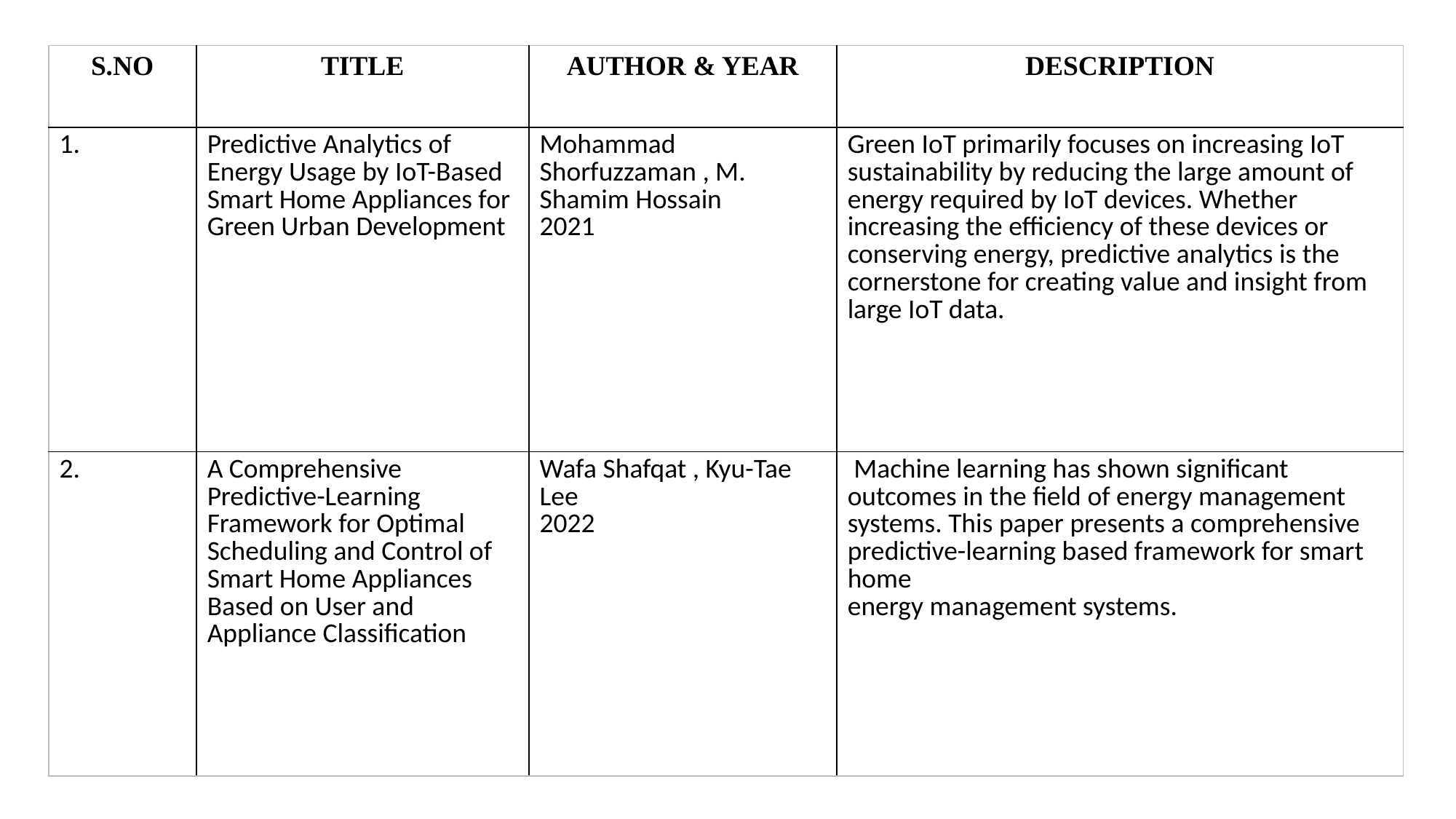

| S.NO | TITLE | AUTHOR & YEAR | DESCRIPTION |
| --- | --- | --- | --- |
| 1. | Predictive Analytics of Energy Usage by IoT-Based Smart Home Appliances for Green Urban Development | Mohammad Shorfuzzaman , M. Shamim Hossain 2021 | Green IoT primarily focuses on increasing IoT sustainability by reducing the large amount of energy required by IoT devices. Whether increasing the efficiency of these devices or conserving energy, predictive analytics is the cornerstone for creating value and insight from large IoT data. |
| 2. | A Comprehensive Predictive-Learning Framework for Optimal Scheduling and Control of Smart Home Appliances Based on User and Appliance Classification | Wafa Shafqat , Kyu-Tae Lee 2022 | Machine learning has shown significant outcomes in the field of energy management systems. This paper presents a comprehensive predictive-learning based framework for smart home energy management systems. |